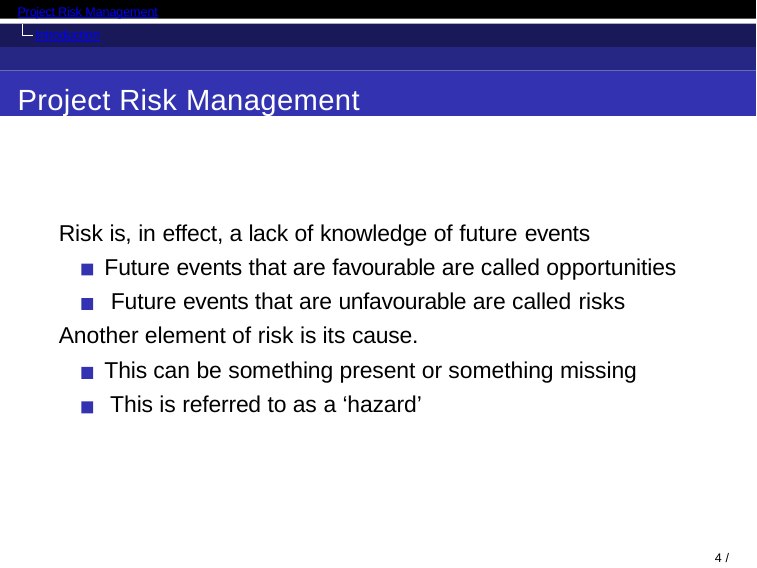

Project Risk Management

Introduction

Project Risk Management
Risk is, in effect, a lack of knowledge of future events
Future events that are favourable are called opportunities  Future events that are unfavourable are called risks
Another element of risk is its cause.
This can be something present or something missing  This is referred to as a ‘hazard’

4 / 98